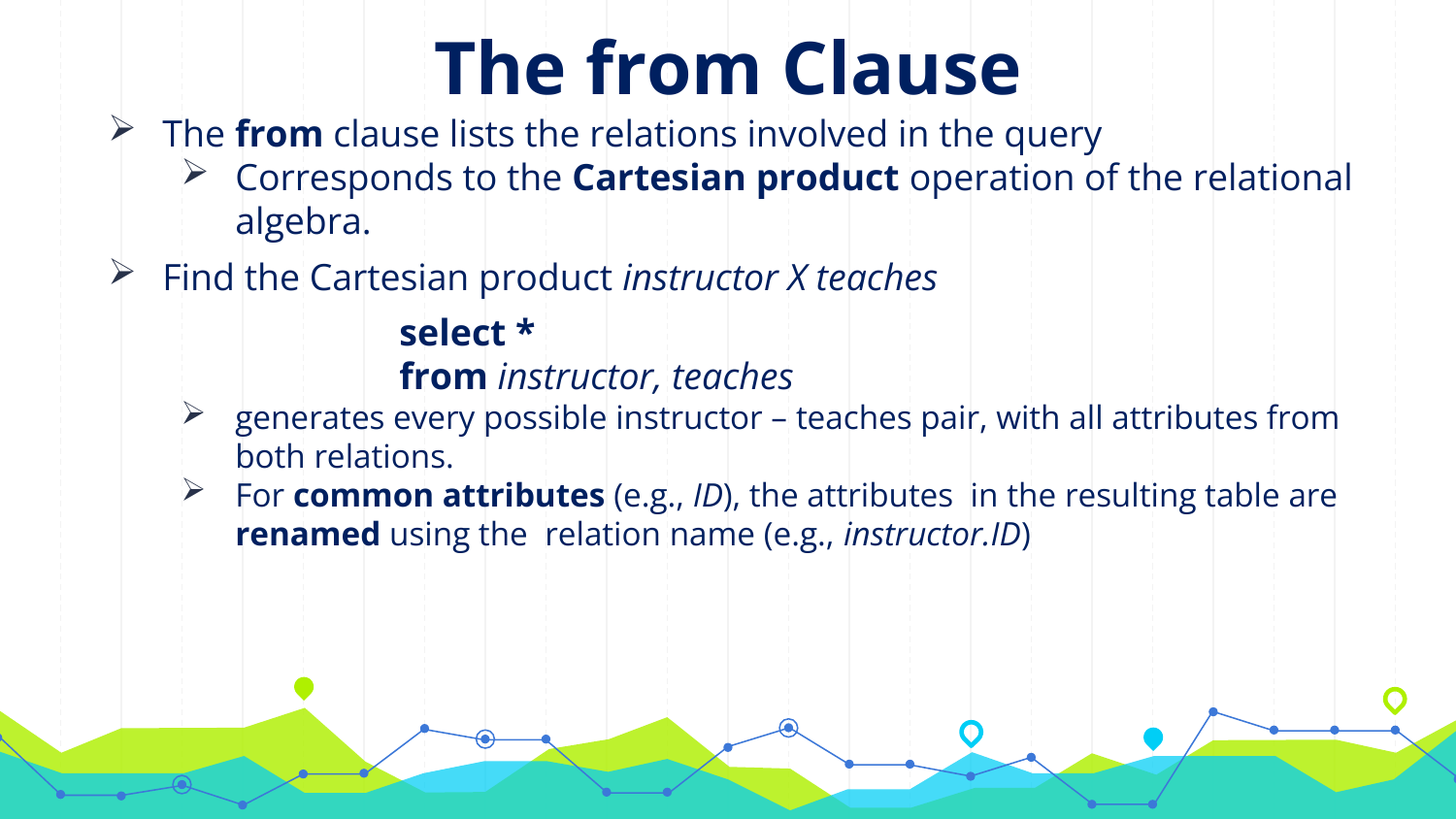

# The from Clause
The from clause lists the relations involved in the query
Corresponds to the Cartesian product operation of the relational algebra.
Find the Cartesian product instructor X teaches
		select *
		from instructor, teaches
generates every possible instructor – teaches pair, with all attributes from both relations.
For common attributes (e.g., ID), the attributes  in the resulting table are renamed using the  relation name (e.g., instructor.ID)